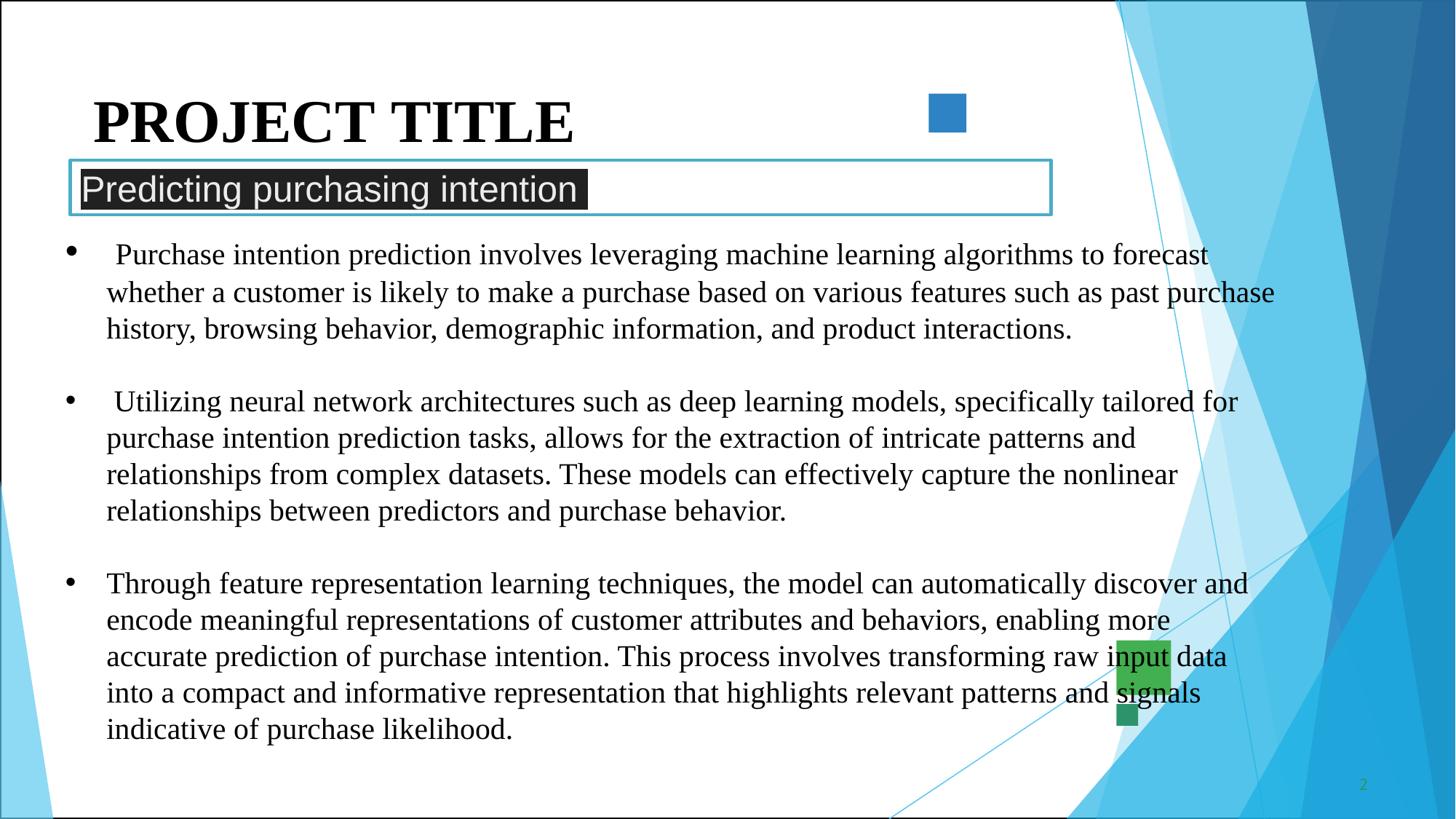

# PROJECT TITLE

Predicting purchasing intention
 Purchase intention prediction involves leveraging machine learning algorithms to forecast whether a customer is likely to make a purchase based on various features such as past purchase history, browsing behavior, demographic information, and product interactions.

 Utilizing neural network architectures such as deep learning models, specifically tailored for purchase intention prediction tasks, allows for the extraction of intricate patterns and relationships from complex datasets. These models can effectively capture the nonlinear relationships between predictors and purchase behavior.

Through feature representation learning techniques, the model can automatically discover and encode meaningful representations of customer attributes and behaviors, enabling more accurate prediction of purchase intention. This process involves transforming raw input data into a compact and informative representation that highlights relevant patterns and signals indicative of purchase likelihood.

2